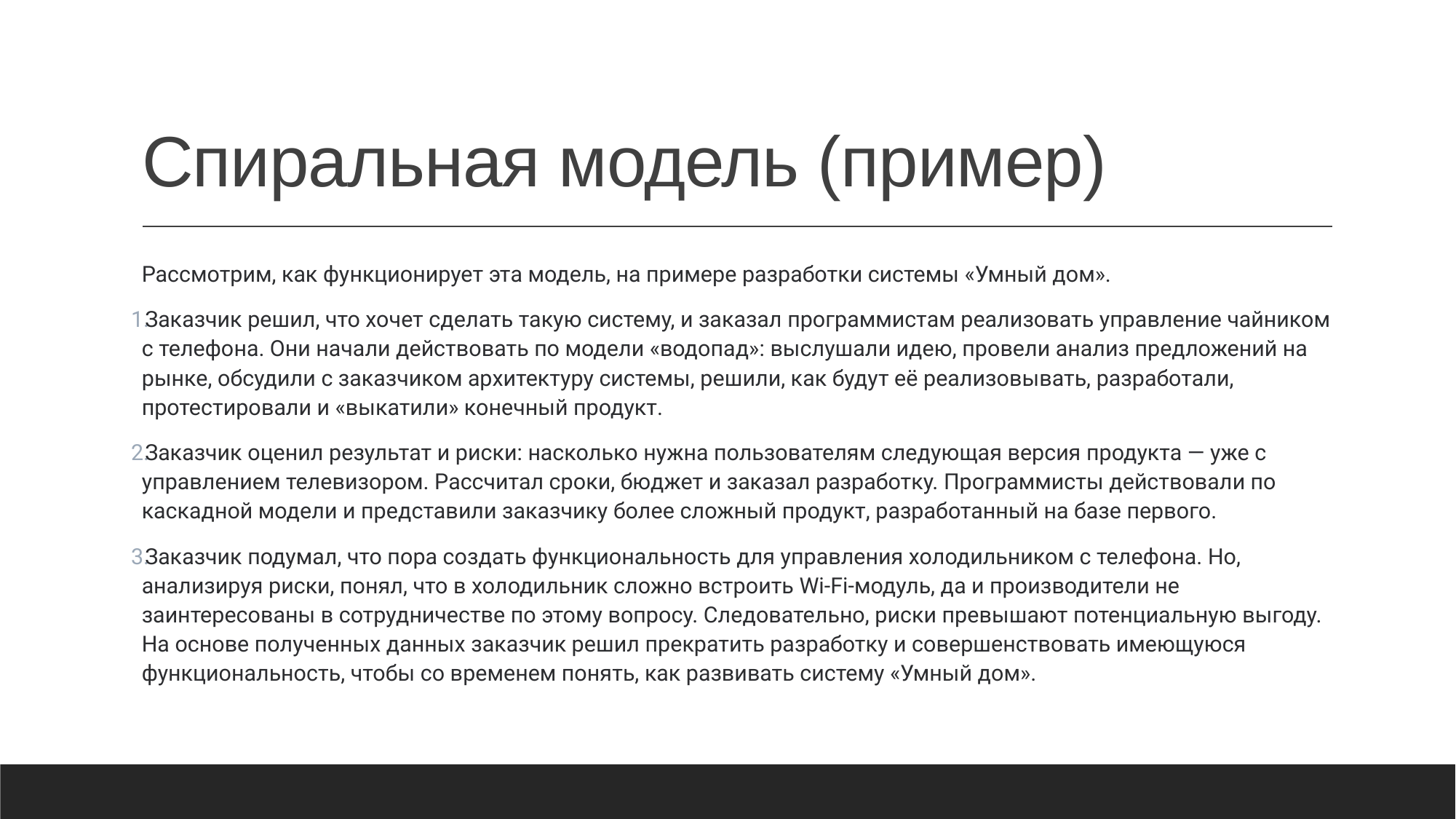

# Спиральная модель (пример)
Рассмотрим, как функционирует эта модель, на примере разработки системы «Умный дом».
Заказчик решил, что хочет сделать такую систему, и заказал программистам реализовать управление чайником с телефона. Они начали действовать по модели «водопад»: выслушали идею, провели анализ предложений на рынке, обсудили с заказчиком архитектуру системы, решили, как будут её реализовывать, разработали, протестировали и «выкатили» конечный продукт.
Заказчик оценил результат и риски: насколько нужна пользователям следующая версия продукта — уже с управлением телевизором. Рассчитал сроки, бюджет и заказал разработку. Программисты действовали по каскадной модели и представили заказчику более сложный продукт, разработанный на базе первого.
Заказчик подумал, что пора создать функциональность для управления холодильником с телефона. Но, анализируя риски, понял, что в холодильник сложно встроить Wi-Fi-модуль, да и производители не заинтересованы в сотрудничестве по этому вопросу. Следовательно, риски превышают потенциальную выгоду. На основе полученных данных заказчик решил прекратить разработку и совершенствовать имеющуюся функциональность, чтобы со временем понять, как развивать систему «Умный дом».